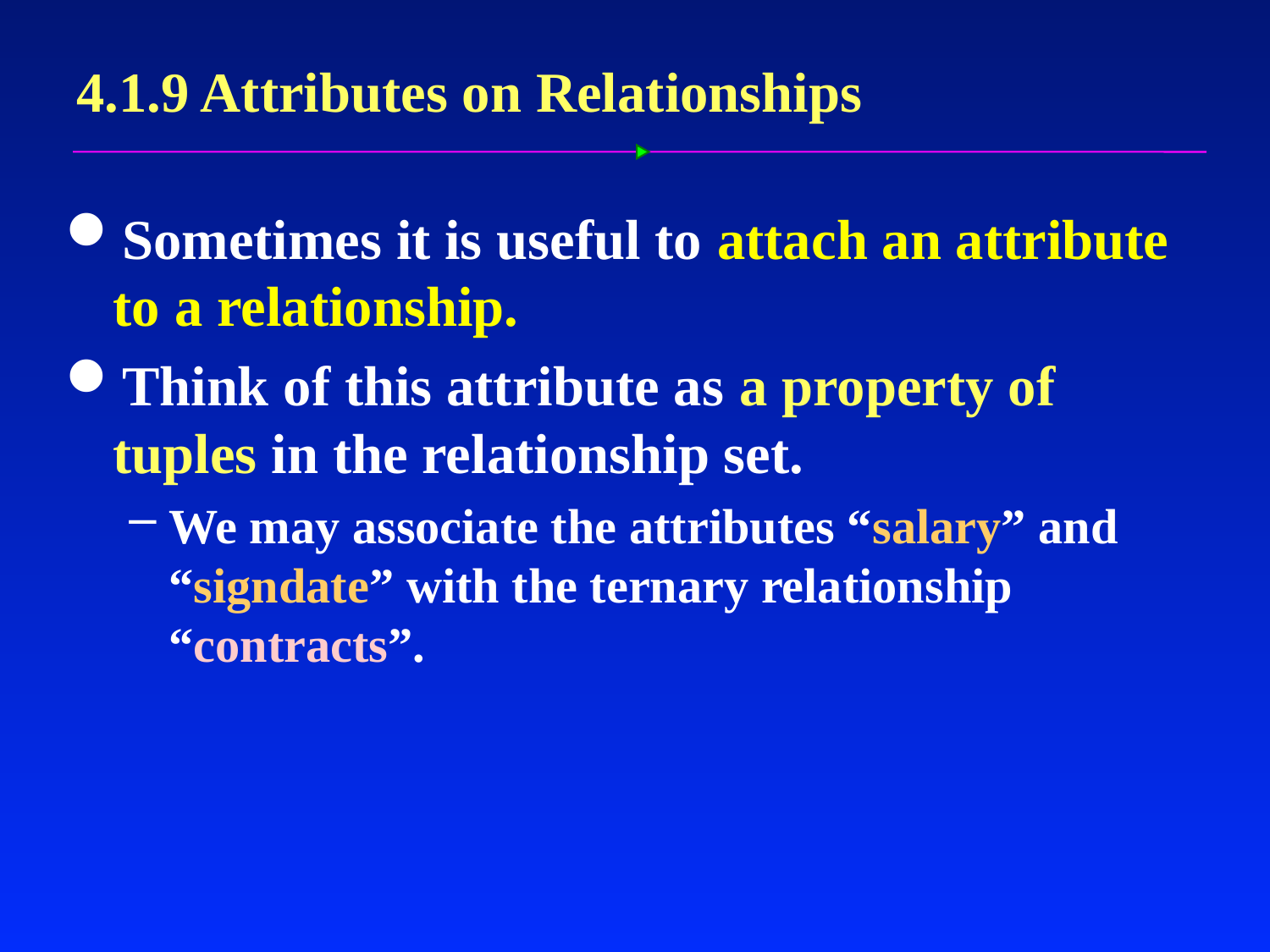

# 4.1.9 Attributes on Relationships

Sometimes it is useful to attach an attribute to a relationship.
Think of this attribute as a property of tuples in the relationship set.
We may associate the attributes “salary” and “signdate” with the ternary relationship “contracts”.